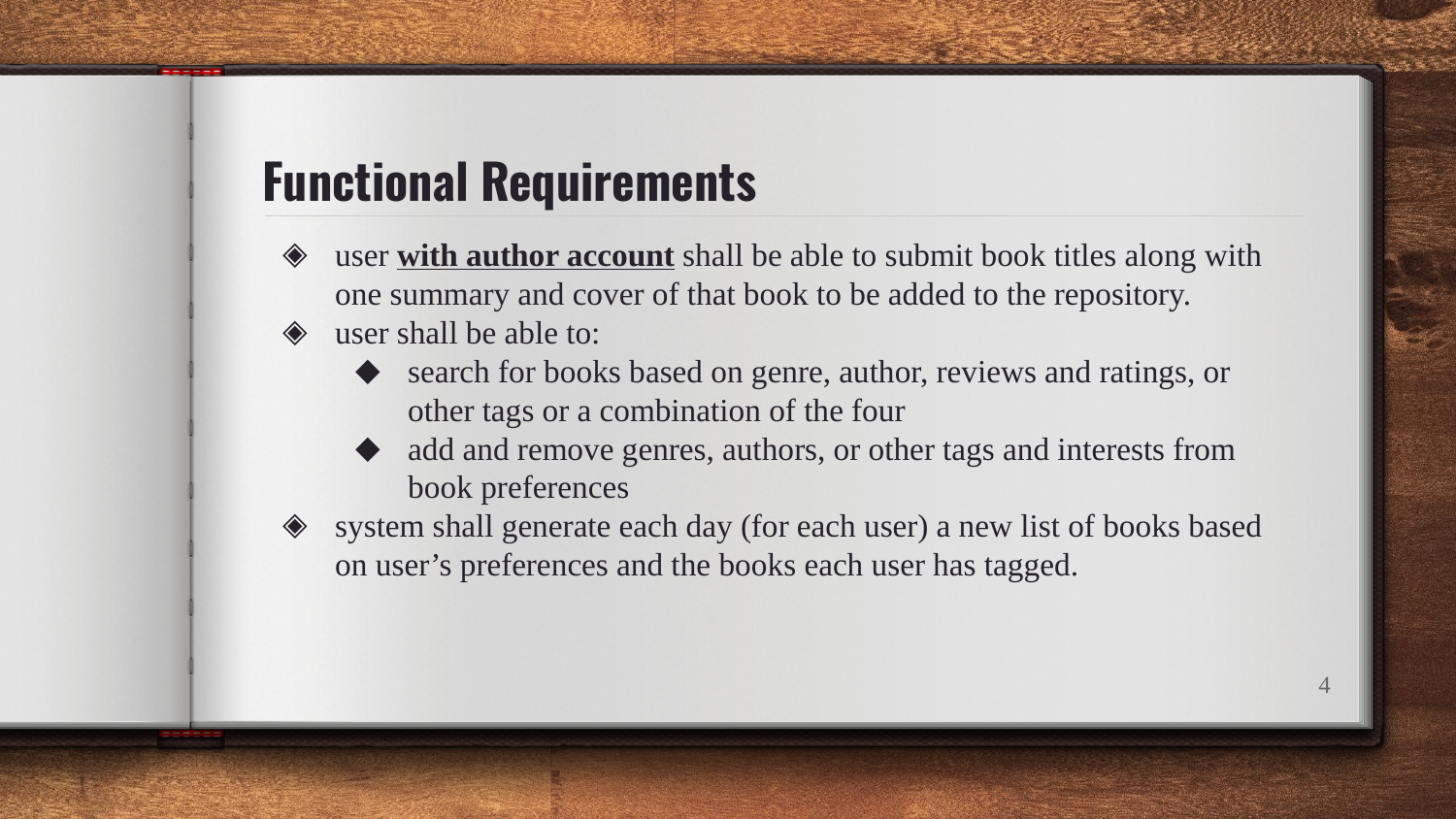

# Functional Requirements
user with author account shall be able to submit book titles along with one summary and cover of that book to be added to the repository.
user shall be able to:
search for books based on genre, author, reviews and ratings, or other tags or a combination of the four
add and remove genres, authors, or other tags and interests from book preferences
system shall generate each day (for each user) a new list of books based on user’s preferences and the books each user has tagged.
4